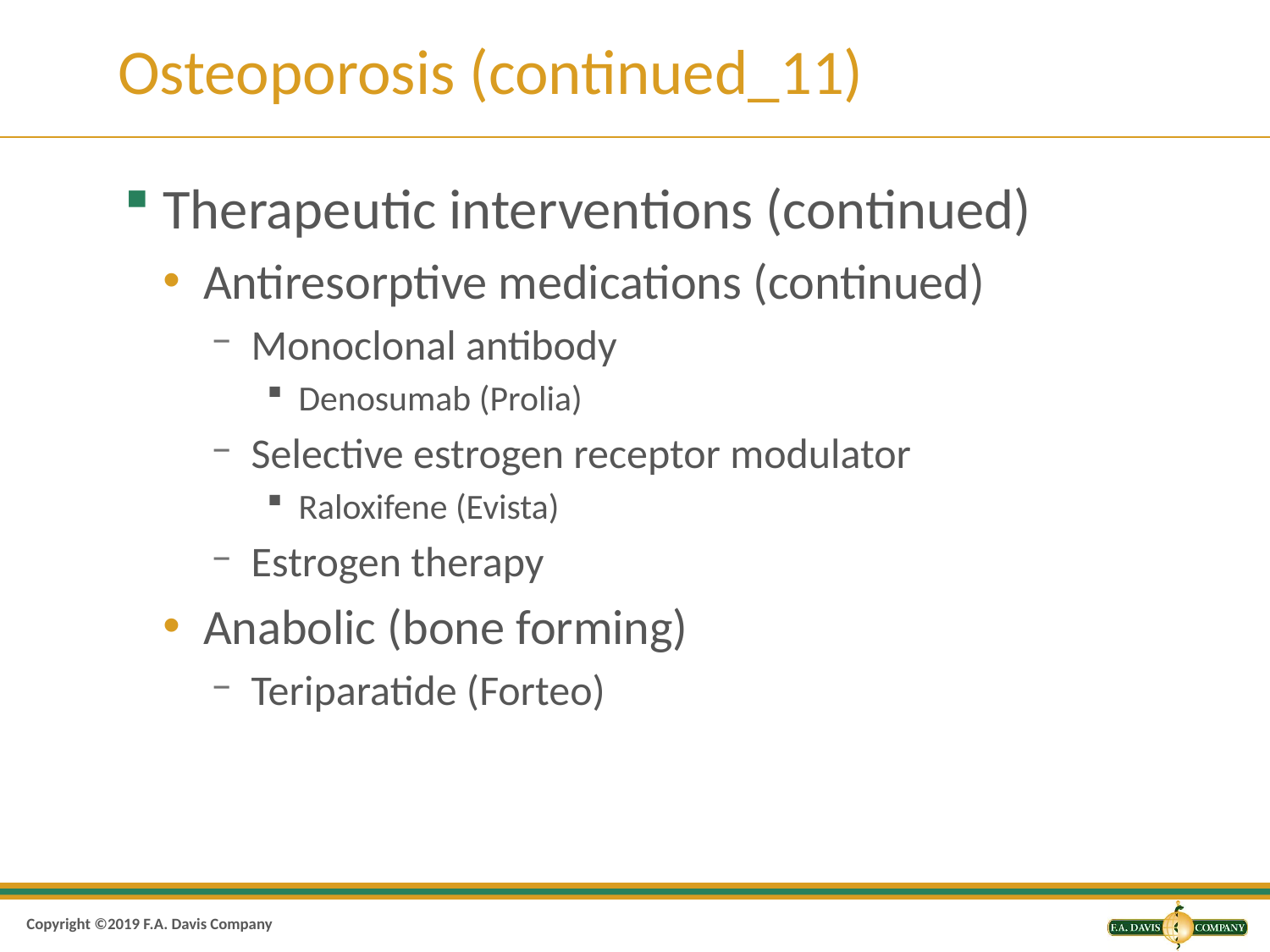

# Osteoporosis (continued_11)
Therapeutic interventions (continued)
Antiresorptive medications (continued)
Monoclonal antibody
Denosumab (Prolia)
Selective estrogen receptor modulator
Raloxifene (Evista)
Estrogen therapy
Anabolic (bone forming)
Teriparatide (Forteo)